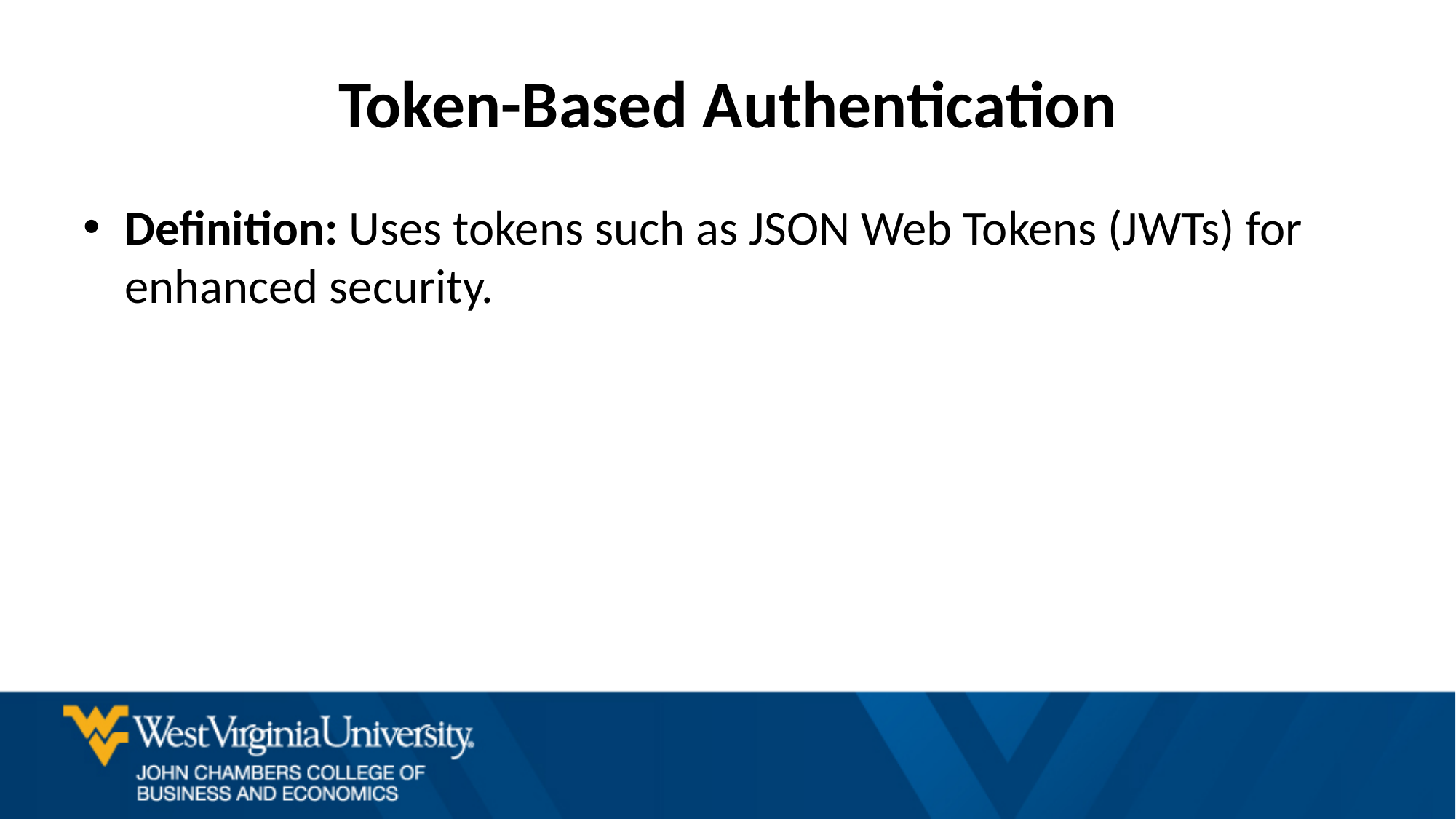

# Token-Based Authentication
Definition: Uses tokens such as JSON Web Tokens (JWTs) for enhanced security.